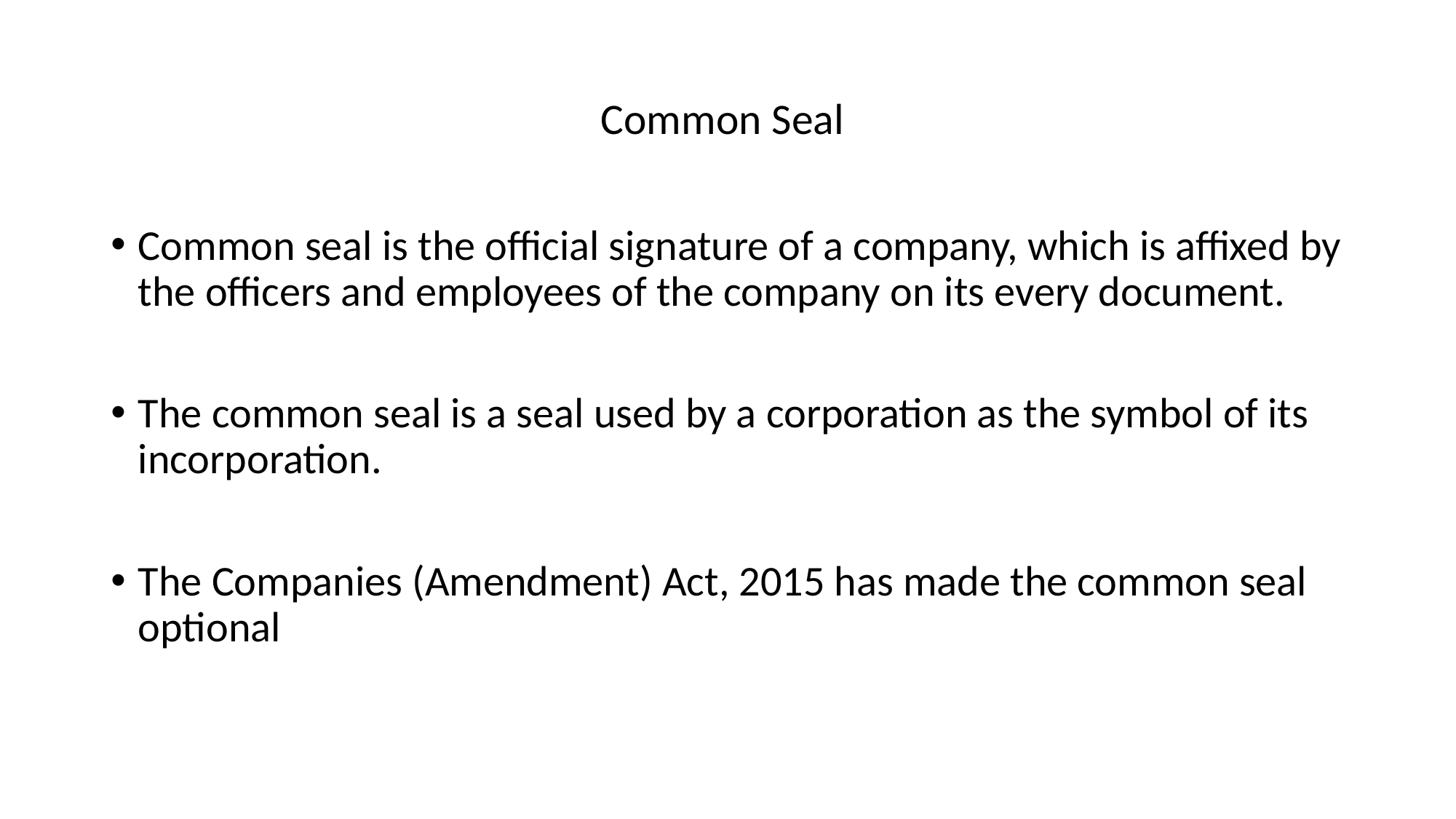

# Common Seal
Common seal is the official signature of a company, which is affixed by the officers and employees of the company on its every document.

The common seal is a seal used by a corporation as the symbol of its incorporation.

The Companies (Amendment) Act, 2015 has made the common seal optional